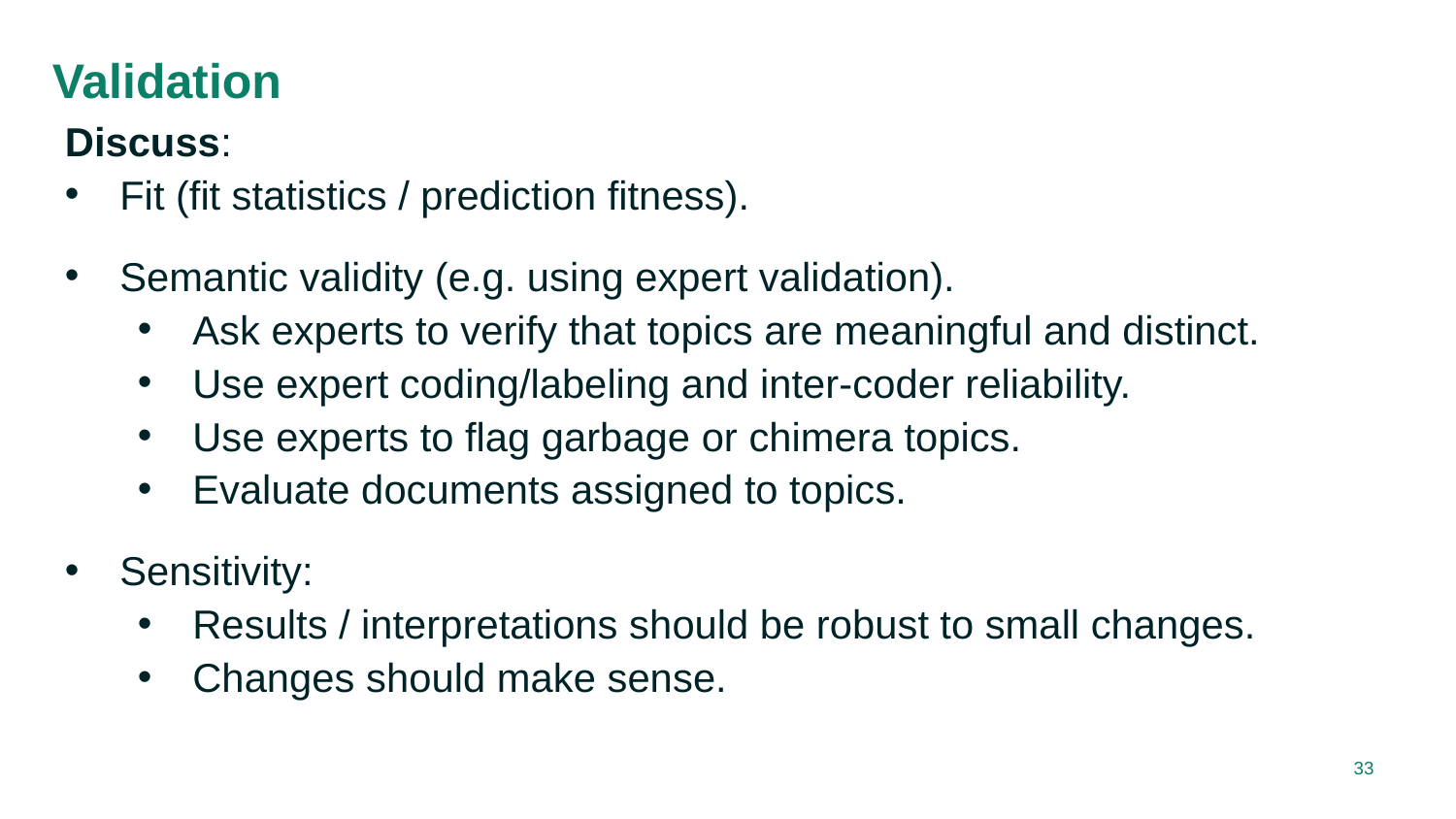

# Validation
Discuss:
Fit (fit statistics / prediction fitness).
Semantic validity (e.g. using expert validation).
Ask experts to verify that topics are meaningful and distinct.
Use expert coding/labeling and inter-coder reliability.
Use experts to flag garbage or chimera topics.
Evaluate documents assigned to topics.
Sensitivity:
Results / interpretations should be robust to small changes.
Changes should make sense.

33